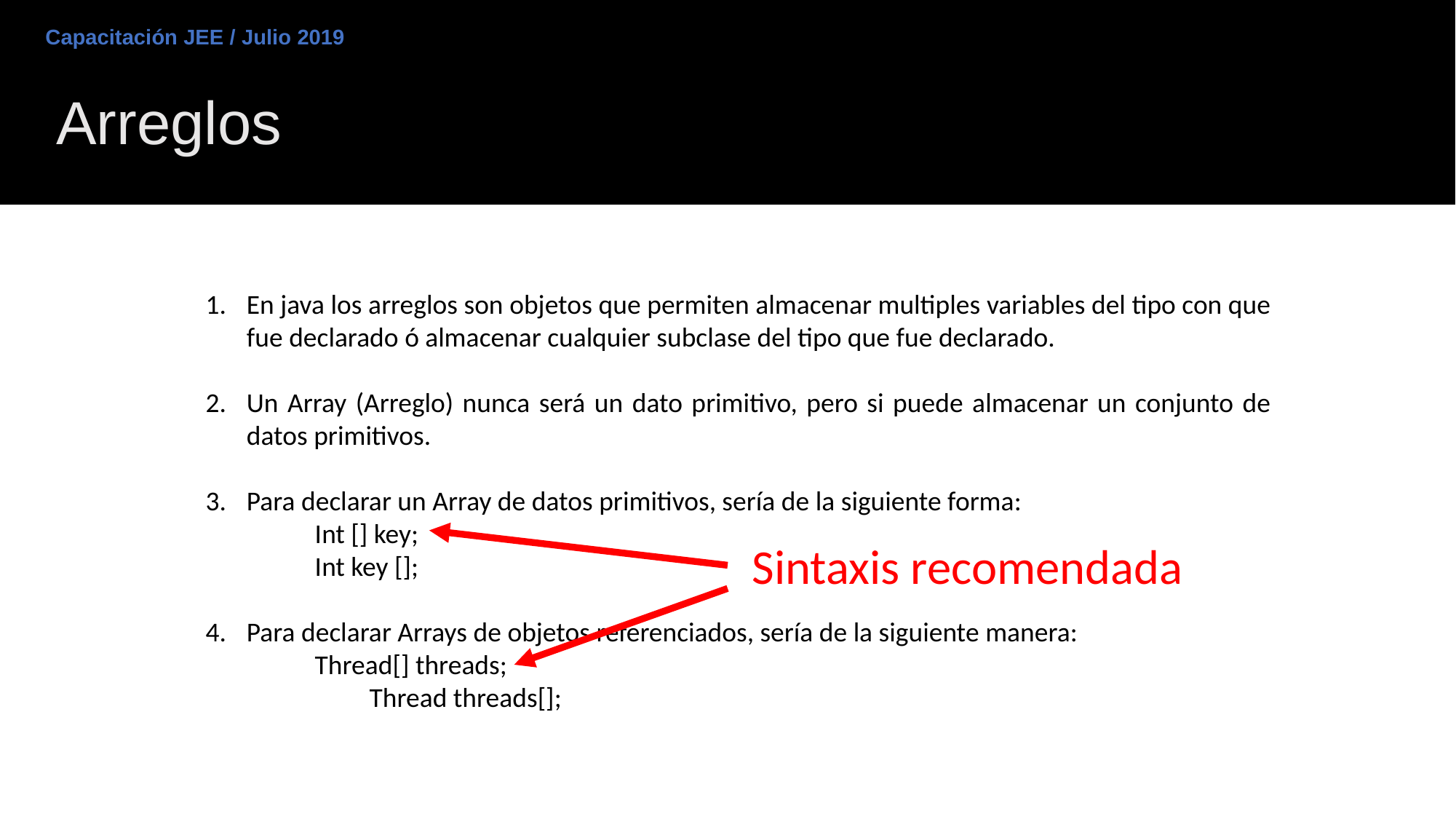

Capacitación JEE / Julio 2019
# Arreglos
En java los arreglos son objetos que permiten almacenar multiples variables del tipo con que fue declarado ó almacenar cualquier subclase del tipo que fue declarado.

Un Array (Arreglo) nunca será un dato primitivo, pero si puede almacenar un conjunto de datos primitivos.

Para declarar un Array de datos primitivos, sería de la siguiente forma:
Int [] key;
Int key [];

Para declarar Arrays de objetos referenciados, sería de la siguiente manera:
Thread[] threads;
	Thread threads[];
Sintaxis recomendada